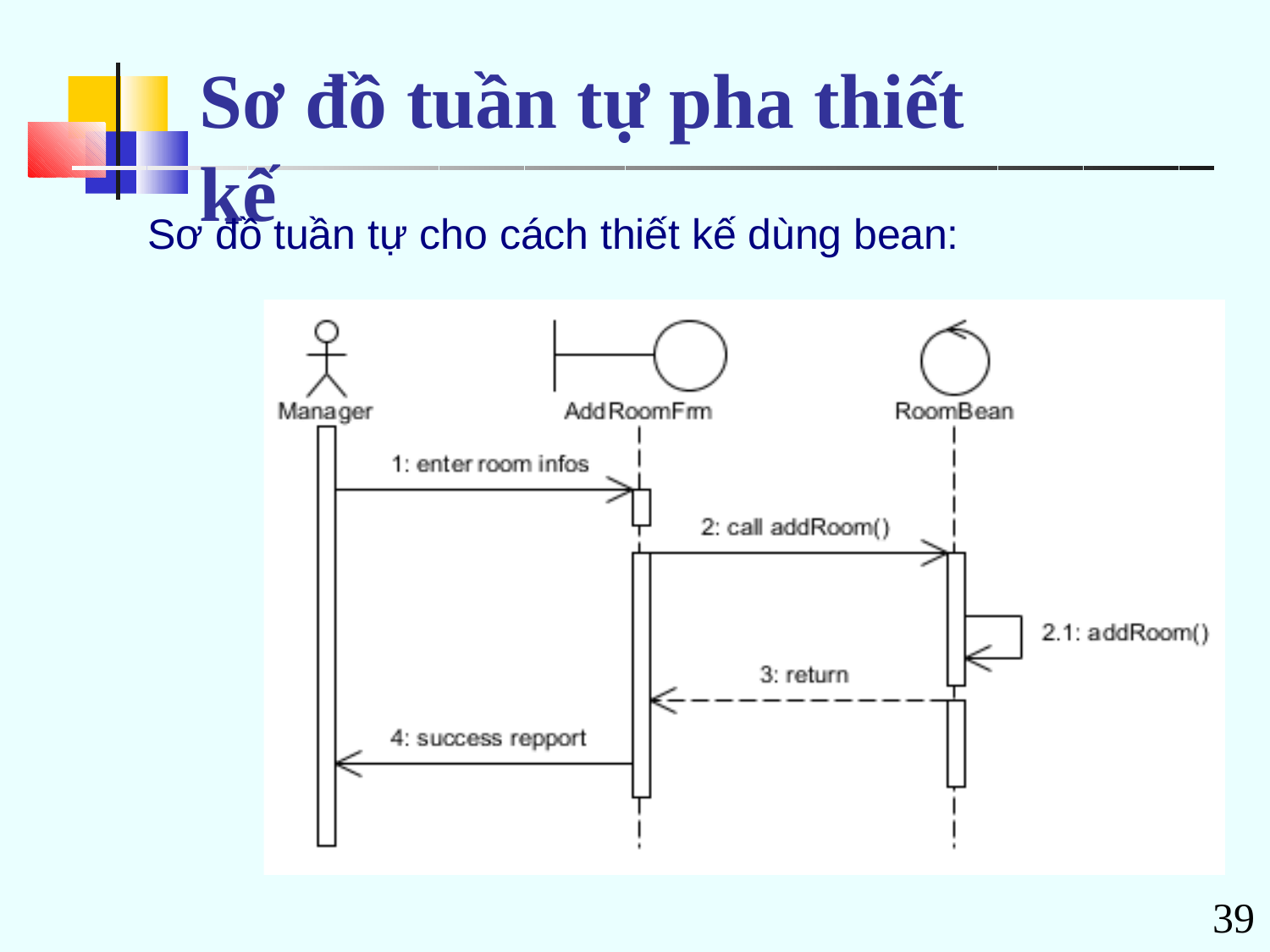

# Sơ đồ tuần tự pha thiết	kế

Sơ đồ tuần tự cho cách thiết kế dùng bean:

39